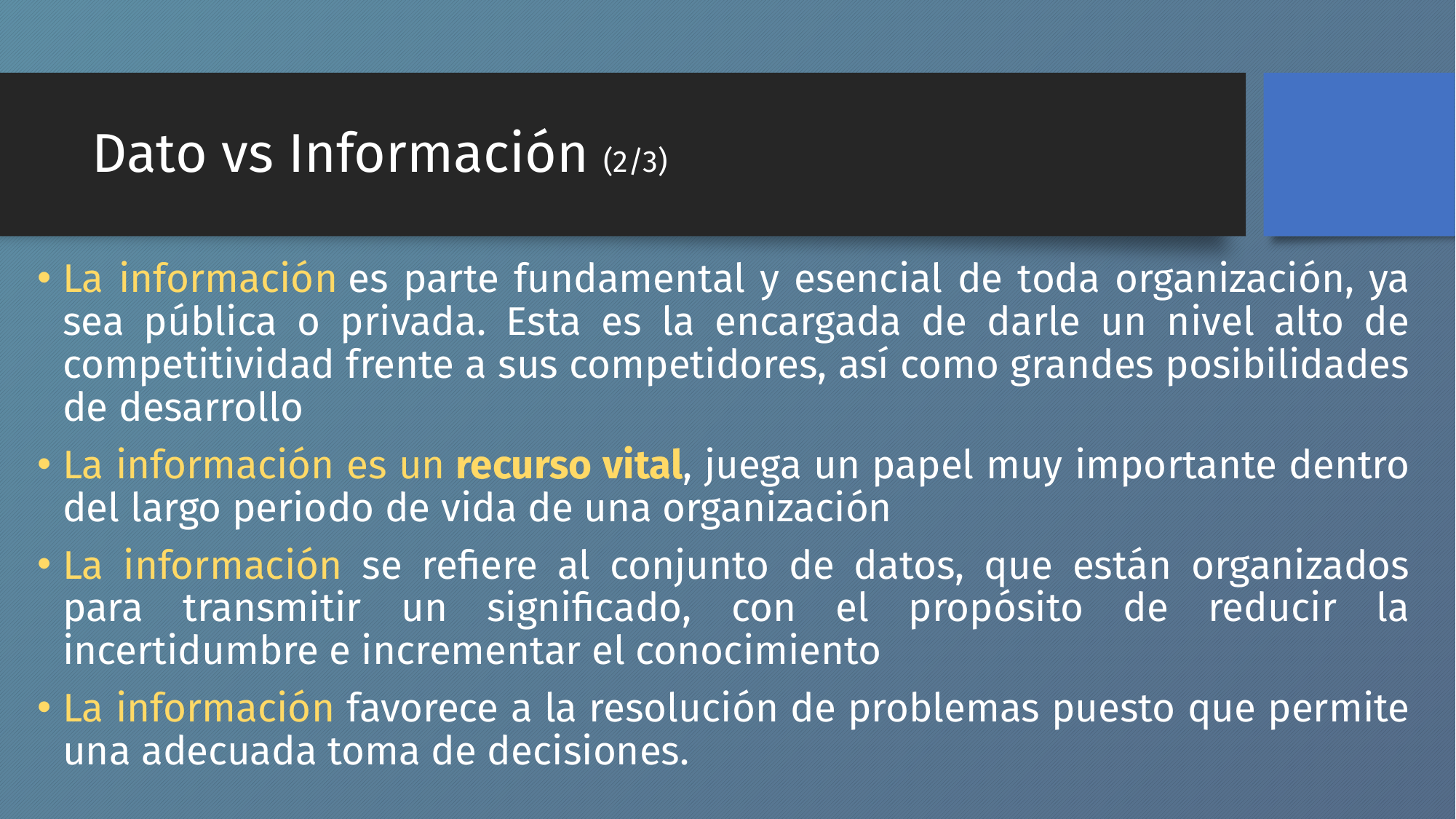

# Dato vs Información (2/3)
La información es parte fundamental y esencial de toda organización, ya sea pública o privada. Esta es la encargada de darle un nivel alto de competitividad frente a sus competidores, así como grandes posibilidades de desarrollo
La información es un recurso vital, juega un papel muy importante dentro del largo periodo de vida de una organización
La información se refiere al conjunto de datos, que están organizados para transmitir un significado, con el propósito de reducir la incertidumbre e incrementar el conocimiento
La información favorece a la resolución de problemas puesto que permite una adecuada toma de decisiones.